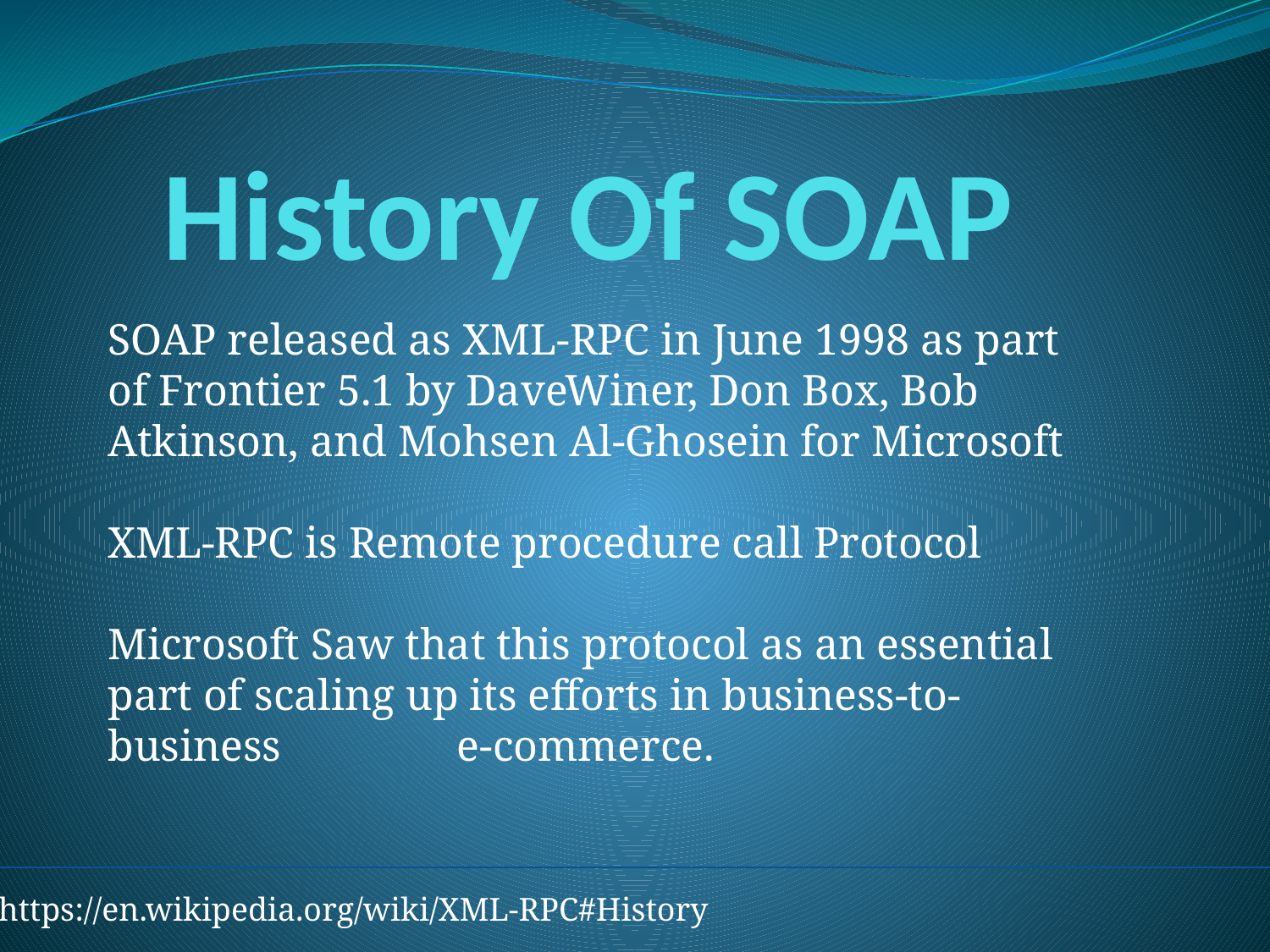

# History Of SOAP
SOAP released as XML-RPC in June 1998 as part of Frontier 5.1 by DaveWiner, Don Box, Bob Atkinson, and Mohsen Al-Ghosein for Microsoft

XML-RPC is Remote procedure call Protocol

Microsoft Saw that this protocol as an essential part of scaling up its efforts in business-to-business                e-commerce.

https://en.wikipedia.org/wiki/XML-RPC#History